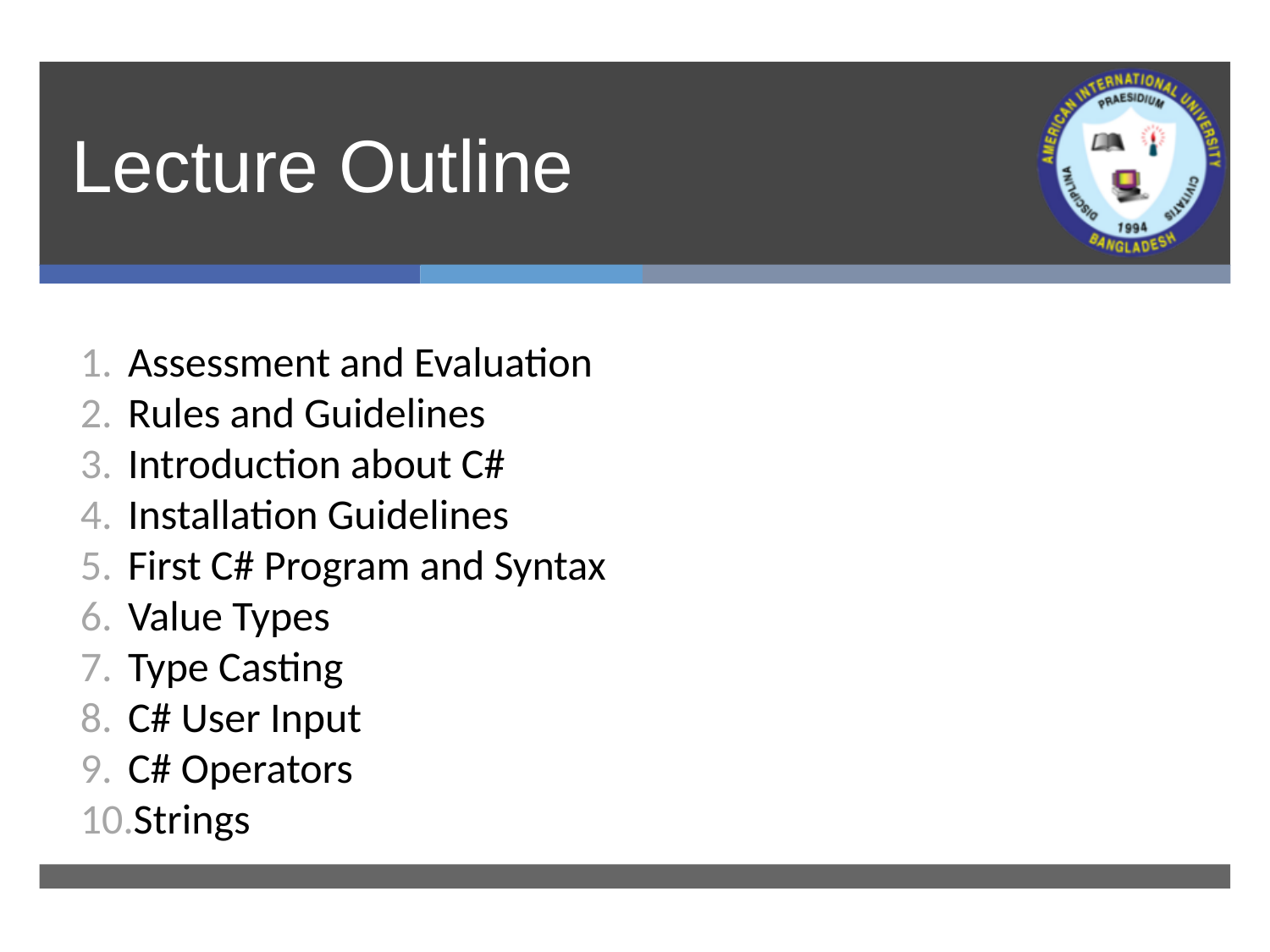

# Lecture Outline
Assessment and Evaluation
Rules and Guidelines
Introduction about C#
Installation Guidelines
First C# Program and Syntax
Value Types
Type Casting
C# User Input
C# Operators
Strings